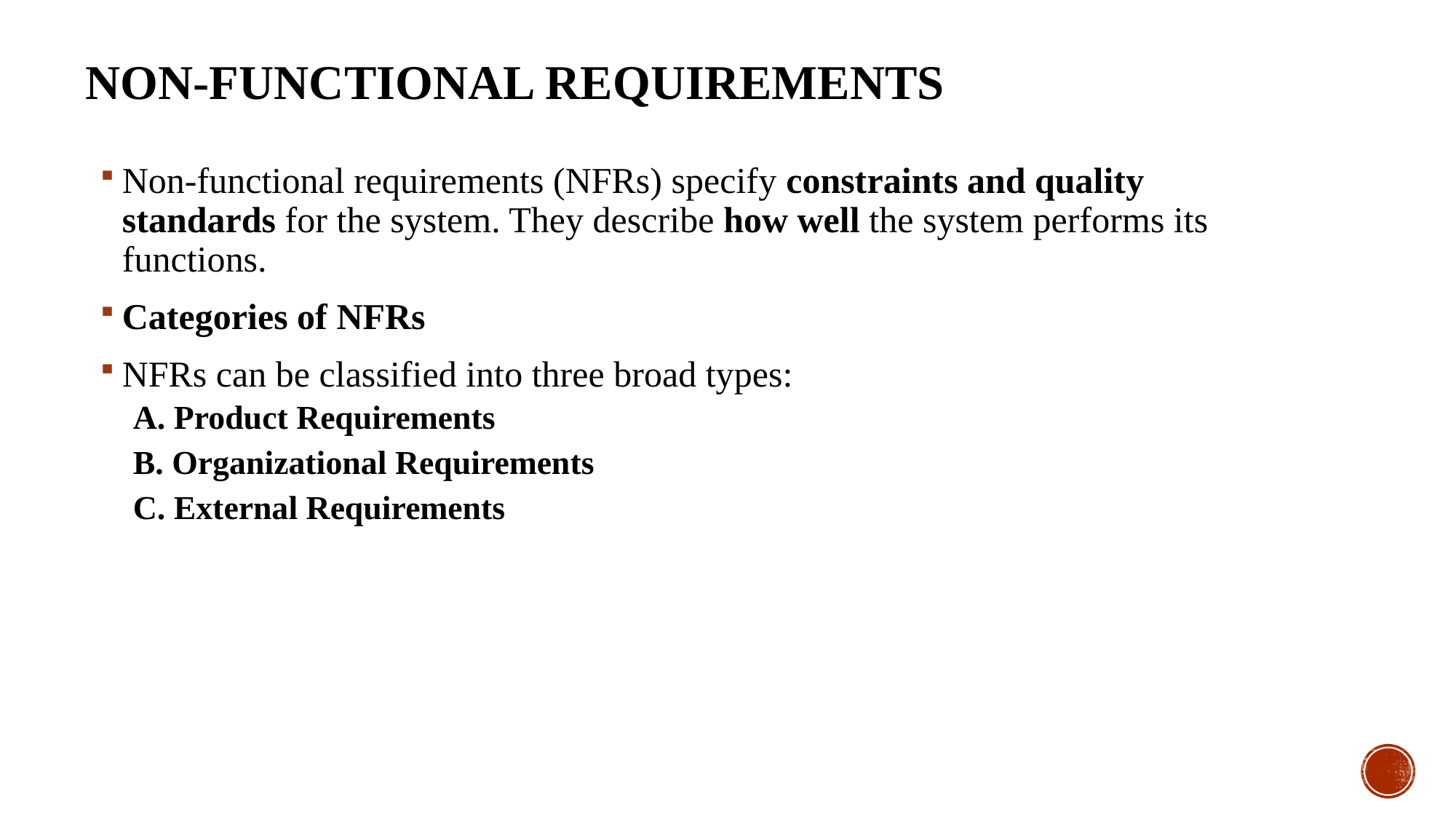

# Non-functional Requirements
Non-functional requirements (NFRs) specify constraints and quality standards for the system. They describe how well the system performs its functions.
Categories of NFRs
NFRs can be classified into three broad types:
A. Product Requirements
B. Organizational Requirements
C. External Requirements